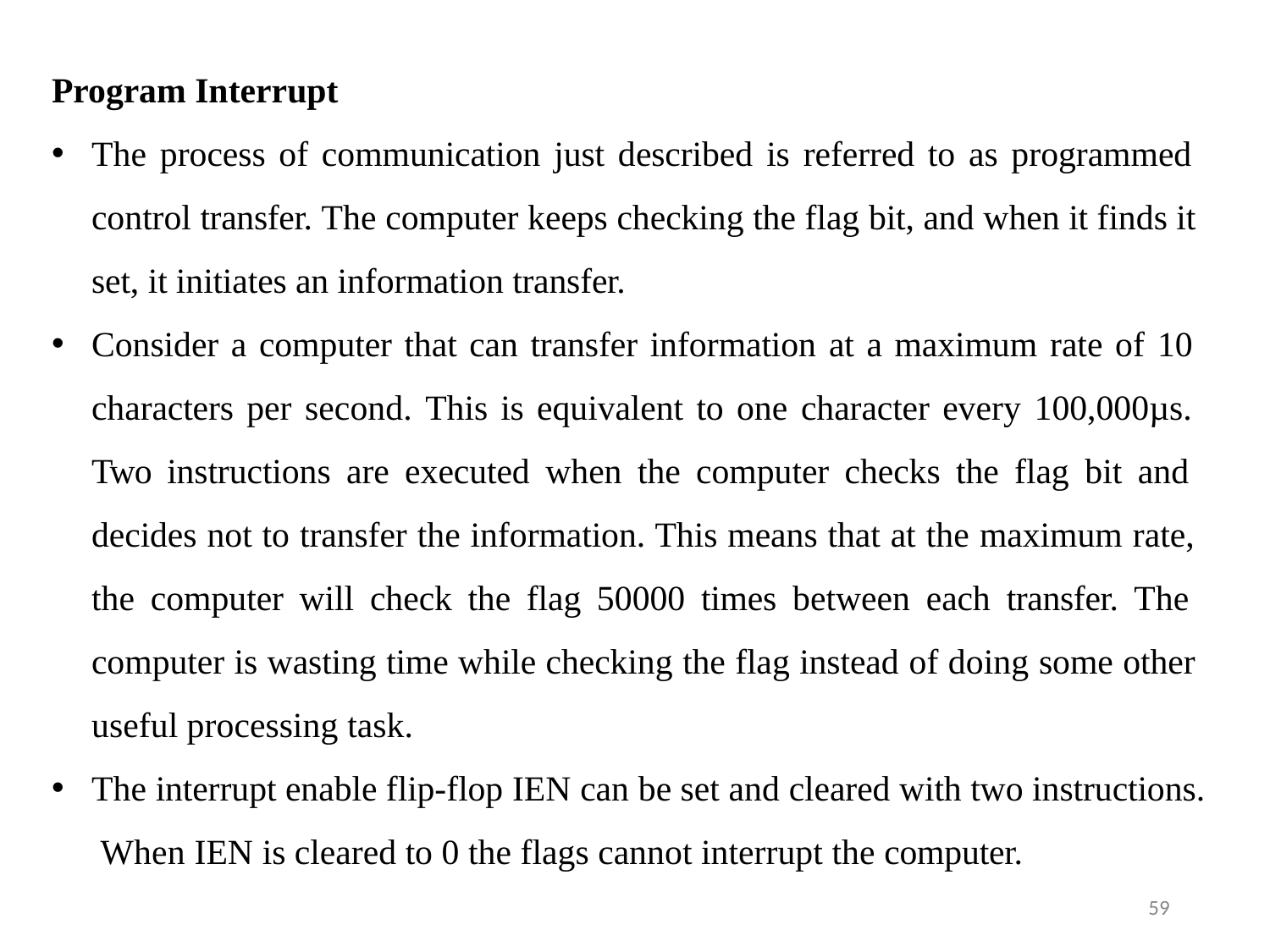

Program Interrupt
The process of communication just described is referred to as programmed  control transfer. The computer keeps checking the flag bit, and when it finds it  set, it initiates an information transfer.
Consider a computer that can transfer information at a maximum rate of 10  characters per second. This is equivalent to one character every 100,000µs.  Two instructions are executed when the computer checks the flag bit and  decides not to transfer the information. This means that at the maximum rate,  the computer will check the flag 50000 times between each transfer. The  computer is wasting time while checking the flag instead of doing some other  useful processing task.
The interrupt enable flip-flop IEN can be set and cleared with two instructions.  When IEN is cleared to 0 the flags cannot interrupt the computer.
59